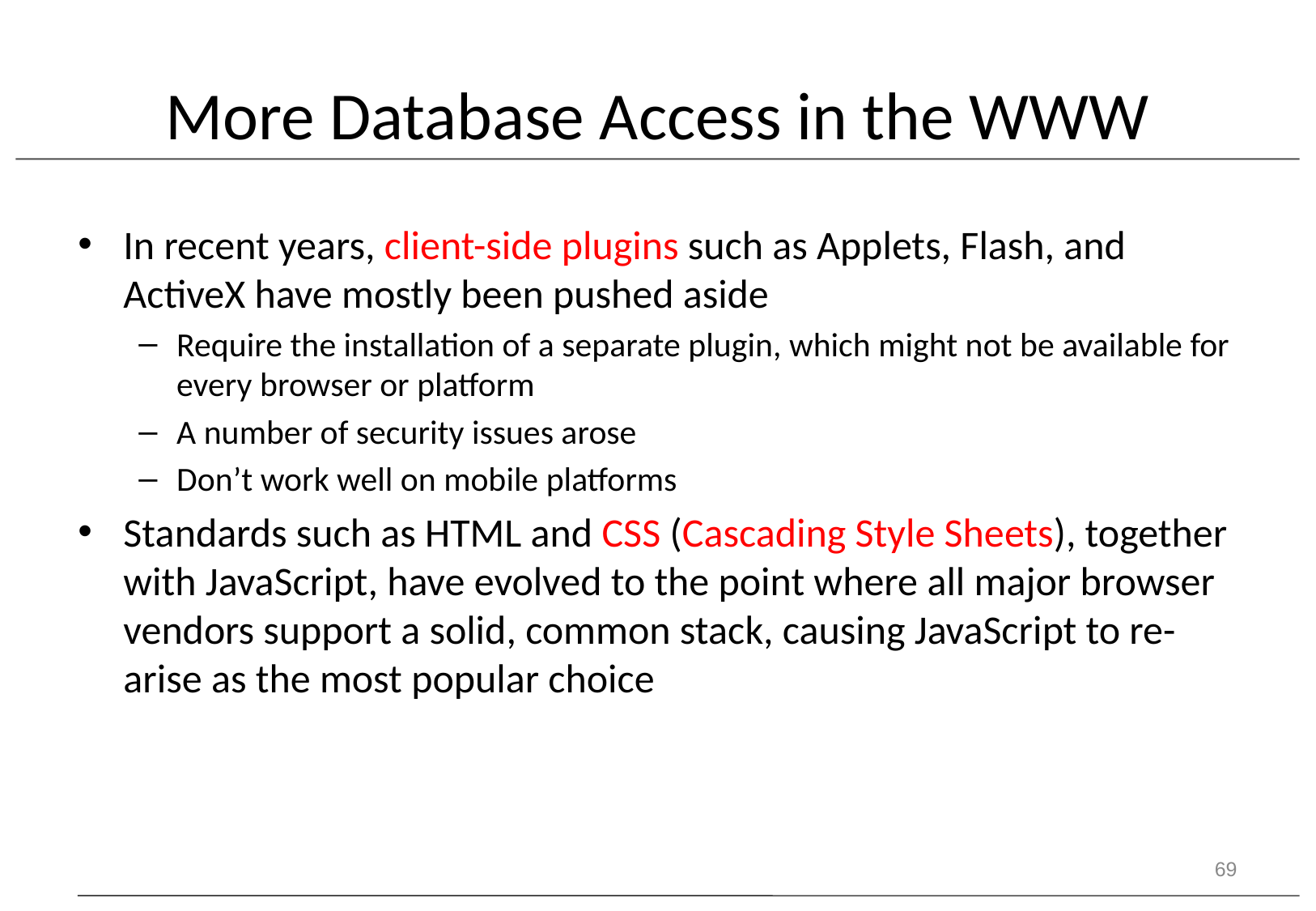

# More Database Access in the WWW
In recent years, client-side plugins such as Applets, Flash, and ActiveX have mostly been pushed aside
Require the installation of a separate plugin, which might not be available for every browser or platform
A number of security issues arose
Don’t work well on mobile platforms
Standards such as HTML and CSS (Cascading Style Sheets), together with JavaScript, have evolved to the point where all major browser vendors support a solid, common stack, causing JavaScript to re-arise as the most popular choice
69